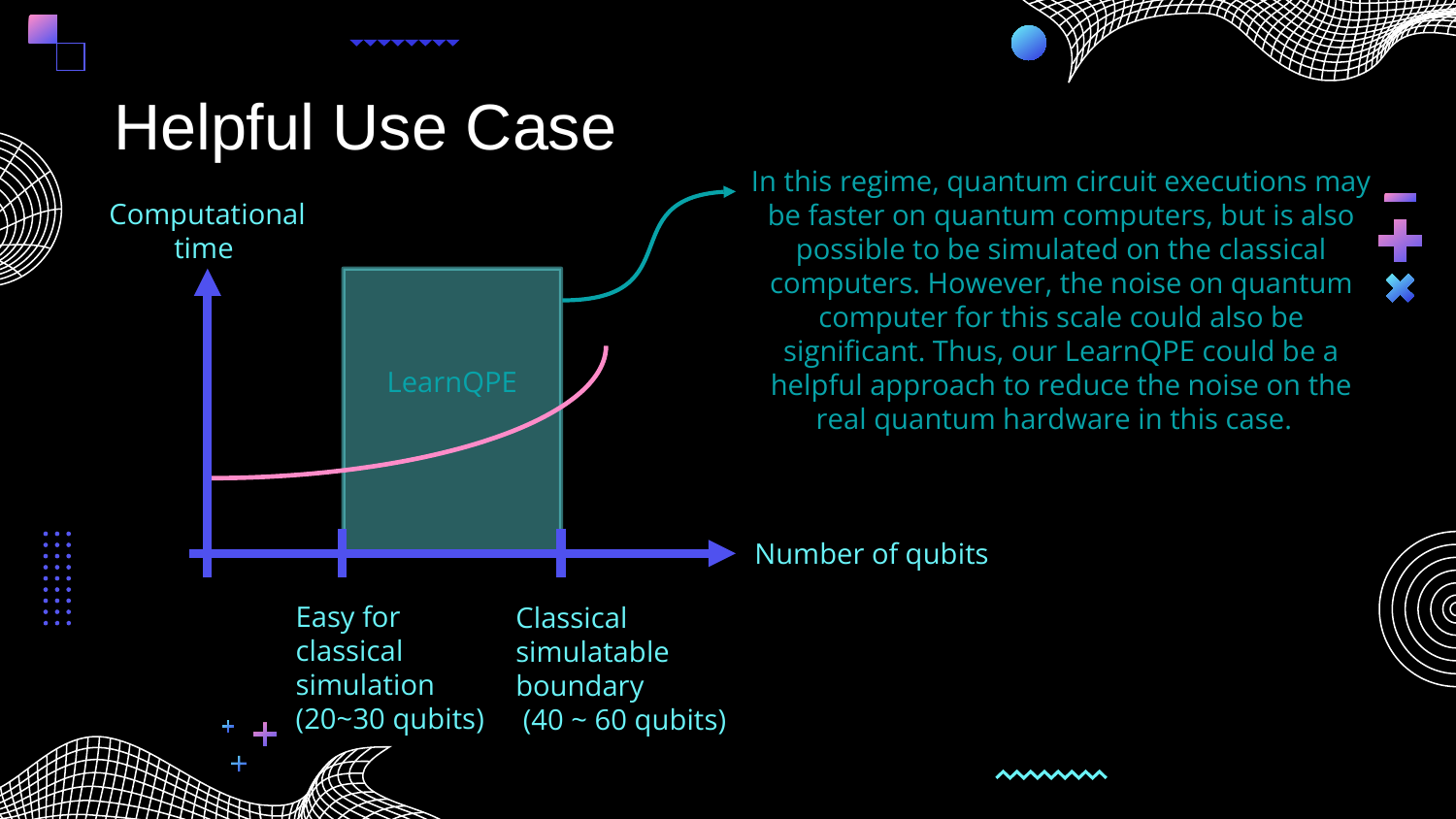

# Helpful Use Case
Computational time
In this regime, quantum circuit executions may be faster on quantum computers, but is also possible to be simulated on the classical computers. However, the noise on quantum computer for this scale could also be significant. Thus, our LearnQPE could be a helpful approach to reduce the noise on the real quantum hardware in this case.

LearnQPE
Number of qubits
Easy for classical simulation
(20~30 qubits)
Classical simulatable boundary
 (40 ~ 60 qubits)